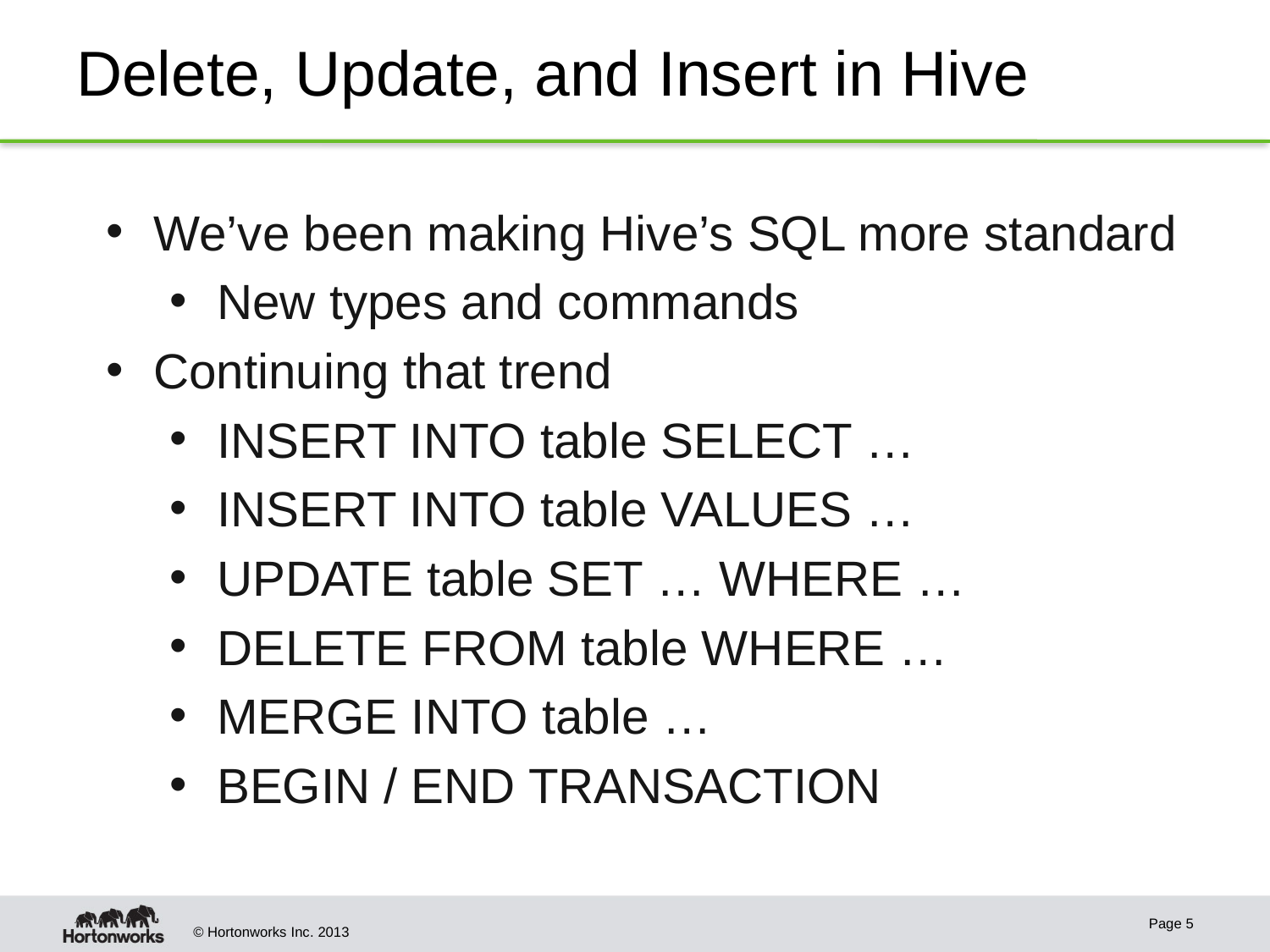

# Delete, Update, and Insert in Hive
We’ve been making Hive’s SQL more standard
New types and commands
Continuing that trend
INSERT INTO table SELECT …
INSERT INTO table VALUES …
UPDATE table SET … WHERE …
DELETE FROM table WHERE …
MERGE INTO table …
BEGIN / END TRANSACTION

Page 5